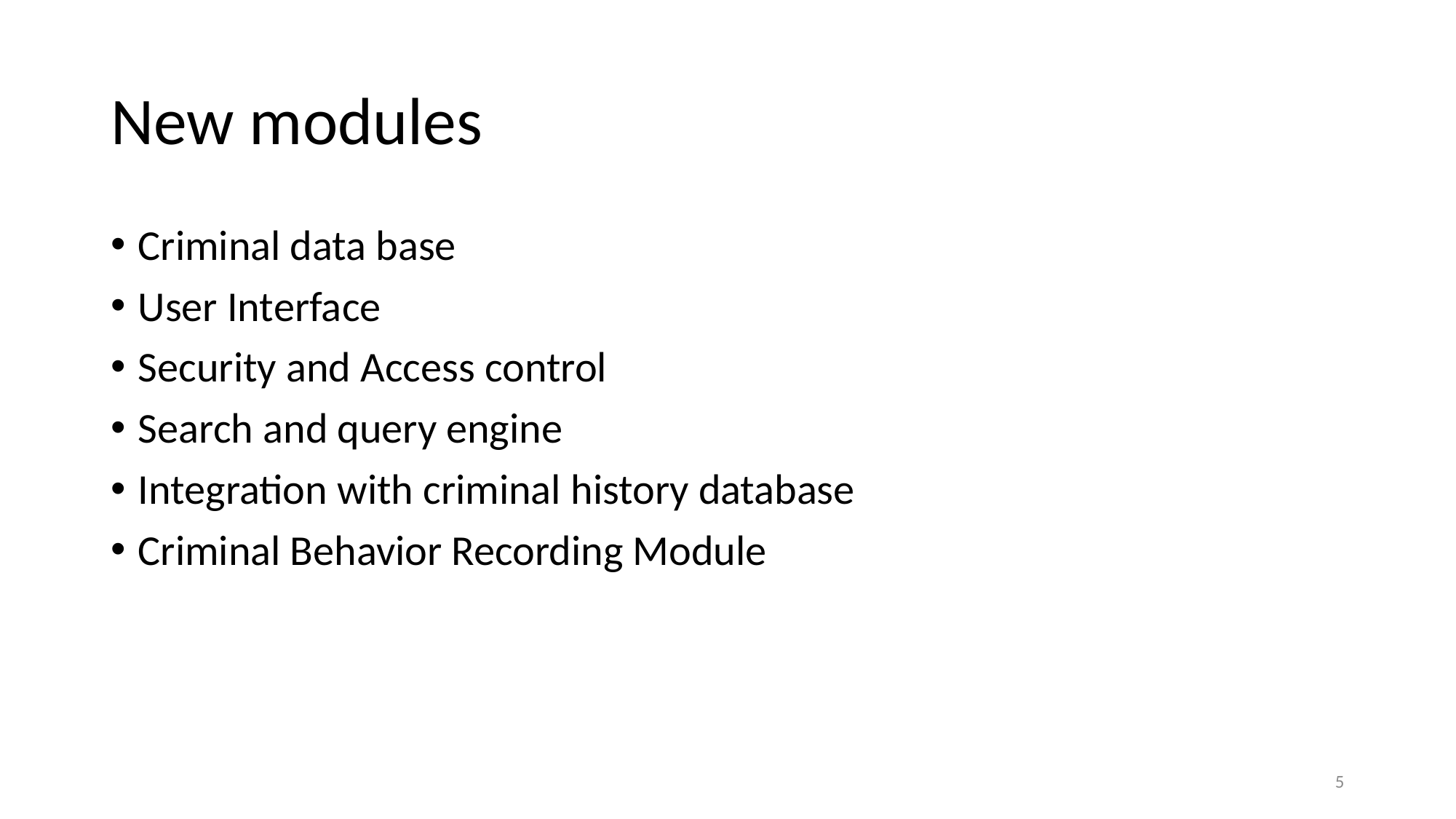

# New modules
Criminal data base
User Interface
Security and Access control
Search and query engine
Integration with criminal history database
Criminal Behavior Recording Module

5